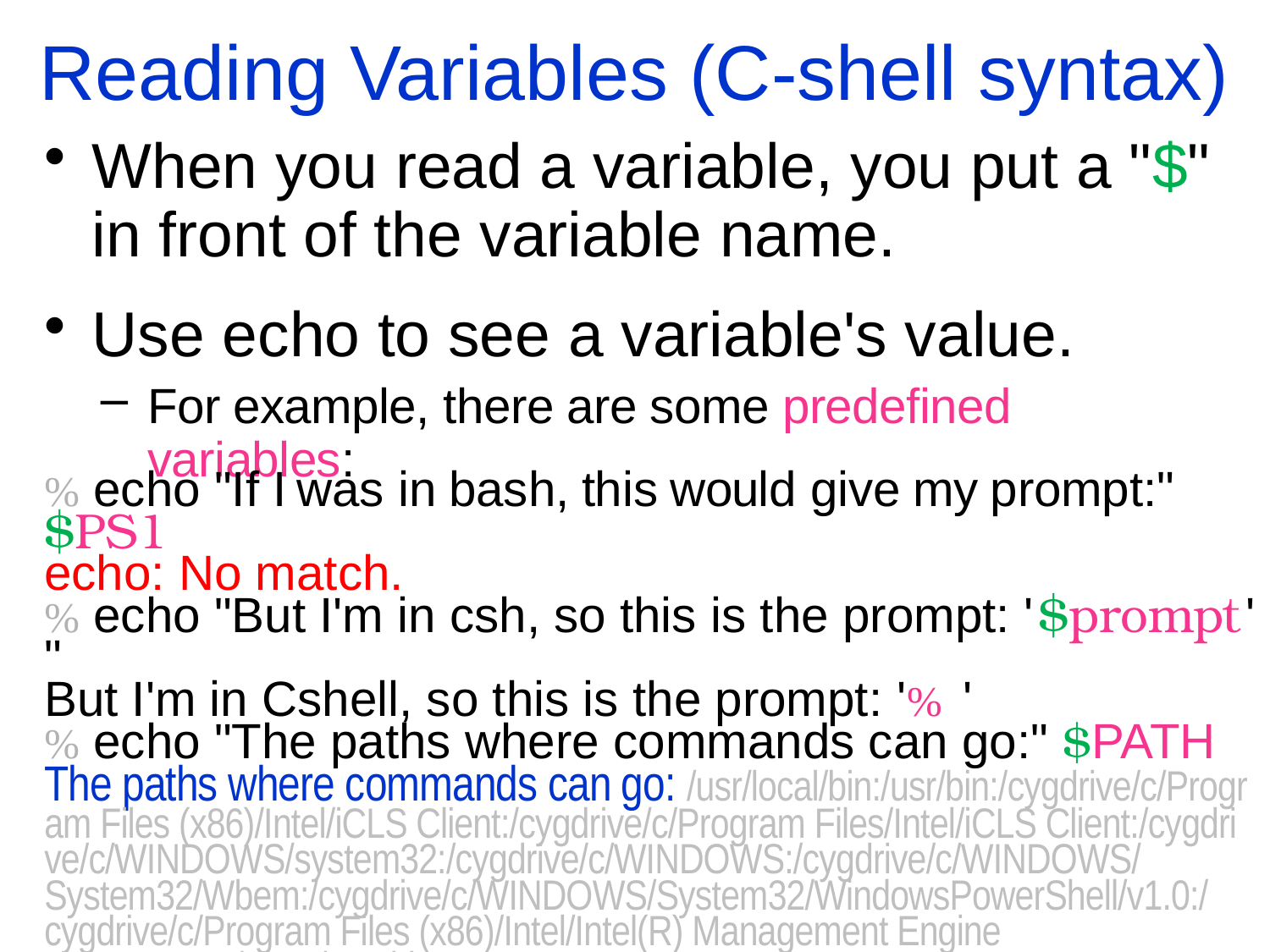

Reading Variables (C-shell syntax)
When you read a variable, you put a "$" in front of the variable name.
Use echo to see a variable's value.
For example, there are some predefined variables:
% echo "If I was in bash, this would give my prompt:" $PS1
echo: No match.
% echo "But I'm in csh, so this is the prompt: ' $prompt ' "
But I'm in Cshell, so this is the prompt: '%  '
% echo "The paths where commands can go:" $PATH
The paths where commands can go: /usr/local/bin:/usr/bin:/cygdrive/c/Progr
am Files (x86)/Intel/iCLS Client:/cygdrive/c/Program Files/Intel/iCLS Client:/cygdri
ve/c/WINDOWS/system32:/cygdrive/c/WINDOWS:/cygdrive/c/WINDOWS/System32/Wbem:/cygdrive/c/WINDOWS/System32/WindowsPowerShell/v1.0:/cygdrive/c/Program Files (x86)/Intel/Intel(R) Management Engine Components/DAL:/cygdriv
e/c/Program Files/Intel/Intel(R) Management Engine Components/DAL:/cygdrive/c
/Program Files (x86)/Intel/Intel(R) Management Engine Components/IPT:/cygdrive